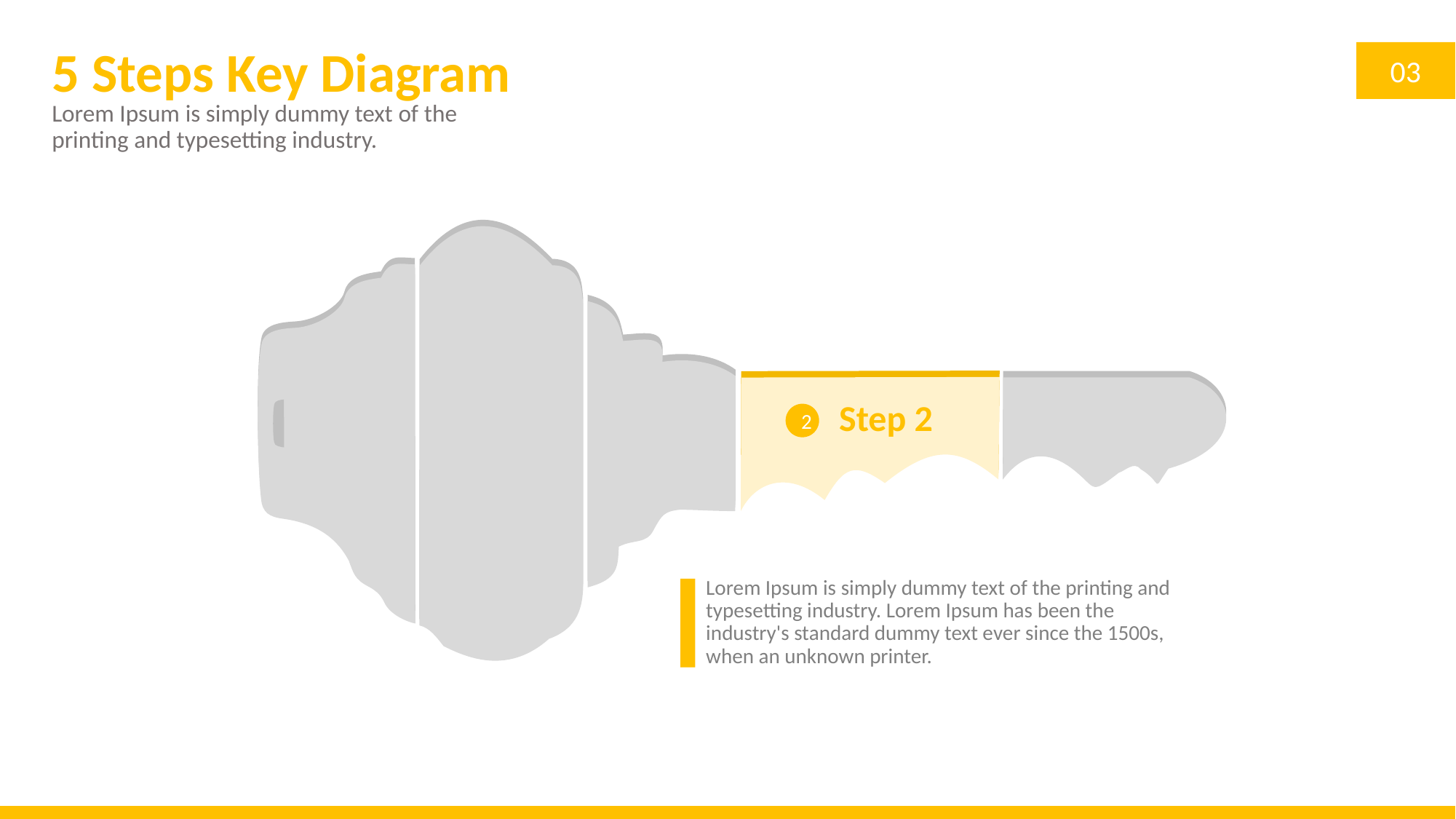

5 Steps Key Diagram
03
Lorem Ipsum is simply dummy text of the printing and typesetting industry.

Step 2
2

Lorem Ipsum is simply dummy text of the printing and typesetting industry. Lorem Ipsum has been the industry's standard dummy text ever since the 1500s, when an unknown printer.